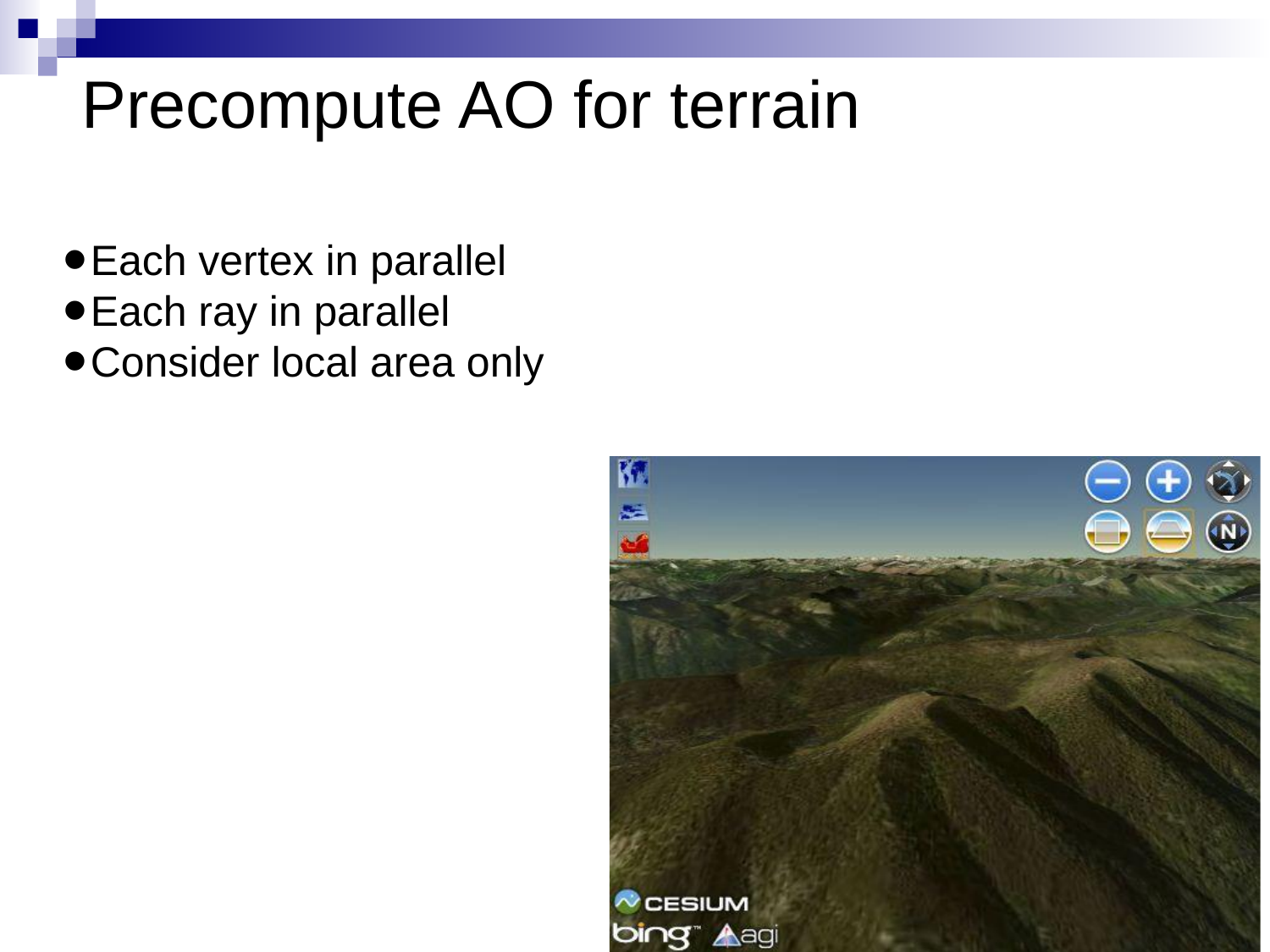

# Precompute AO for terrain
Each vertex in parallel
Each ray in parallel
Consider local area only